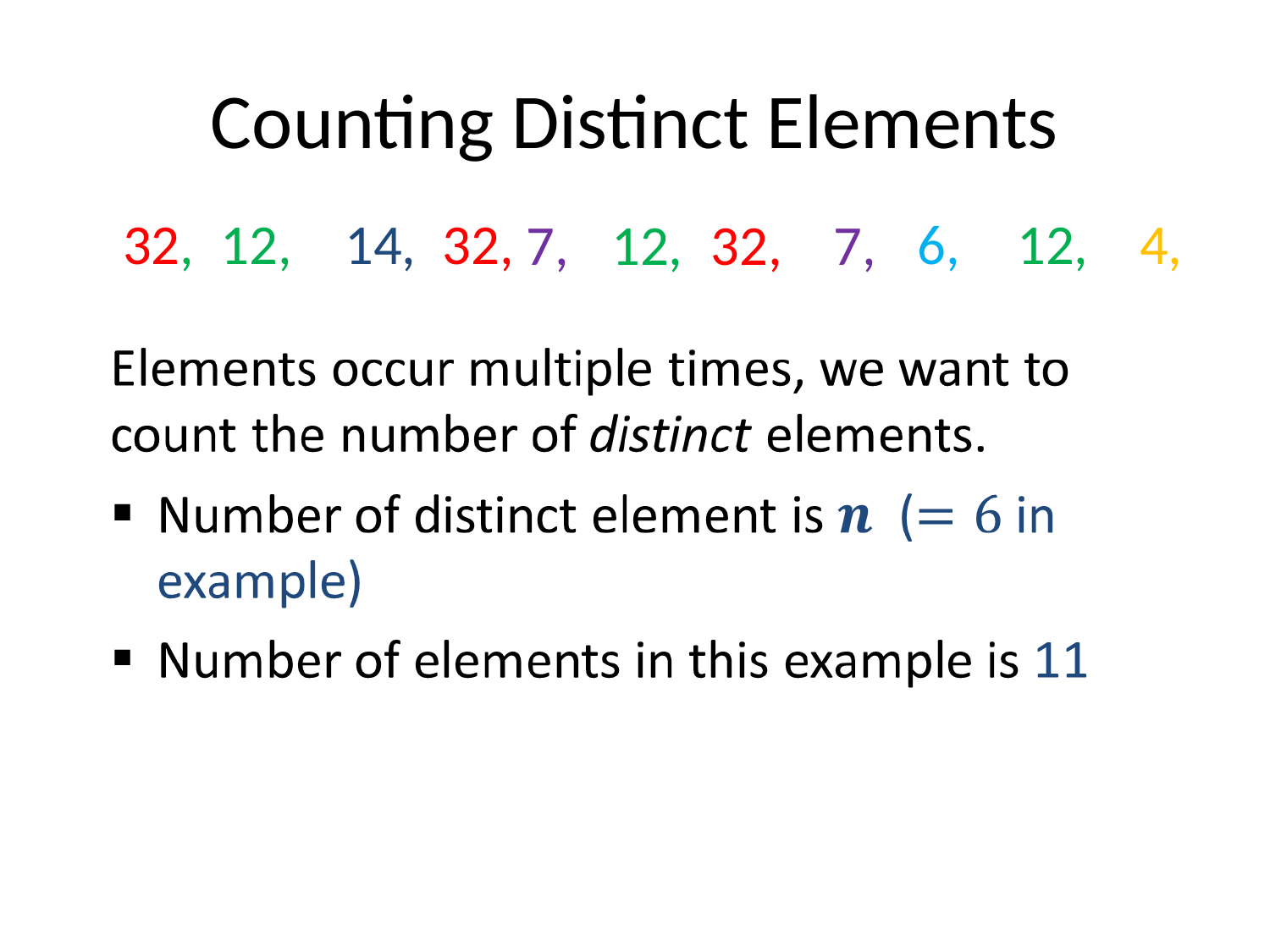

# Counting Distinct Elements
32,
12,
14,
32,
6,
12,
4,
 7,
12,
32,
7,